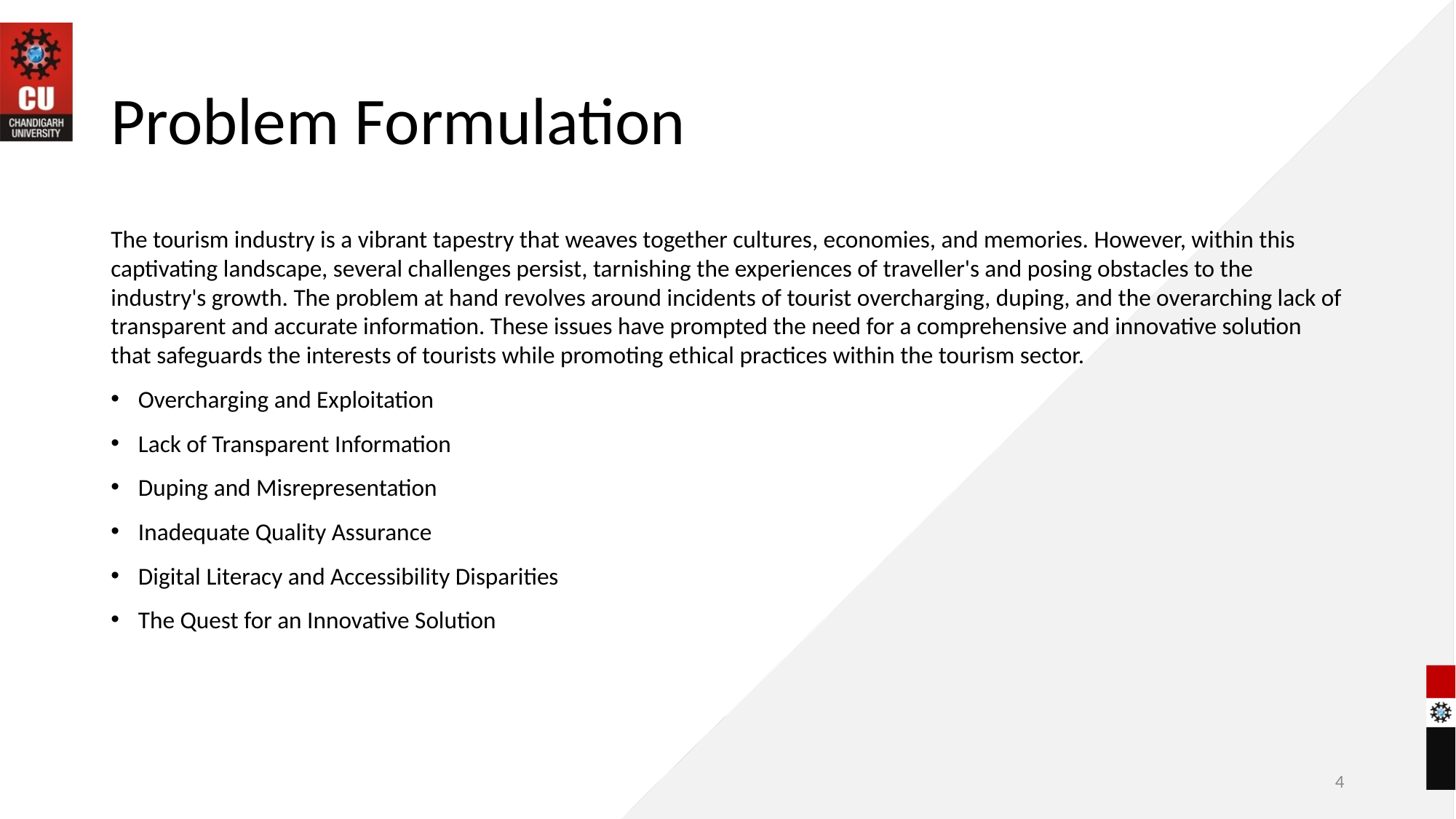

# Problem Formulation
The tourism industry is a vibrant tapestry that weaves together cultures, economies, and memories. However, within this captivating landscape, several challenges persist, tarnishing the experiences of traveller's and posing obstacles to the industry's growth. The problem at hand revolves around incidents of tourist overcharging, duping, and the overarching lack of transparent and accurate information. These issues have prompted the need for a comprehensive and innovative solution that safeguards the interests of tourists while promoting ethical practices within the tourism sector.
Overcharging and Exploitation
Lack of Transparent Information
Duping and Misrepresentation
Inadequate Quality Assurance
Digital Literacy and Accessibility Disparities
The Quest for an Innovative Solution

4